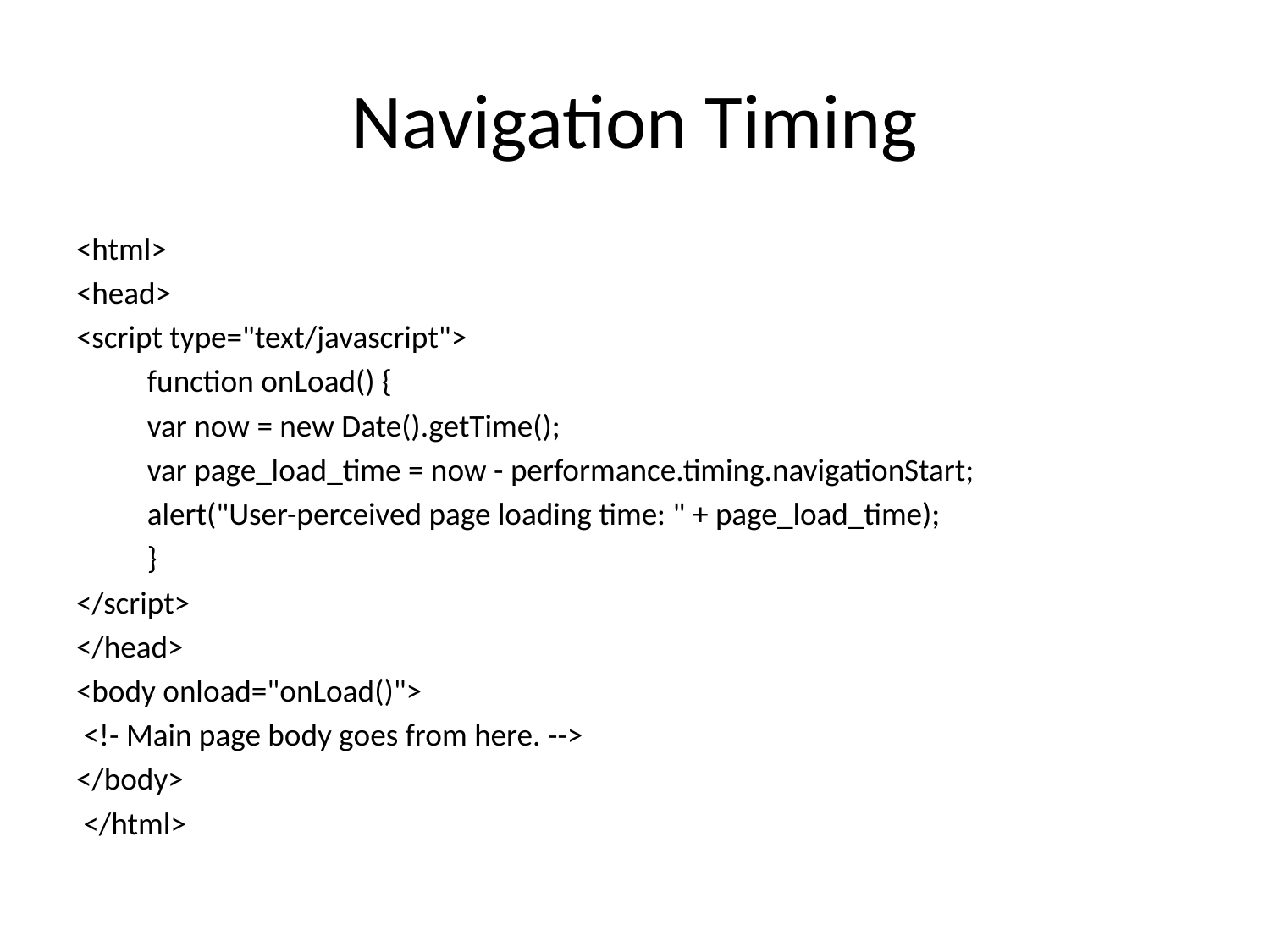

# Navigation Timing
<html>
<head>
<script type="text/javascript">
	function onLoad() {
	var now = new Date().getTime();
	var page_load_time = now - performance.timing.navigationStart;
	alert("User-perceived page loading time: " + page_load_time);
	}
</script>
</head>
<body onload="onLoad()">
 <!- Main page body goes from here. -->
</body>
 </html>